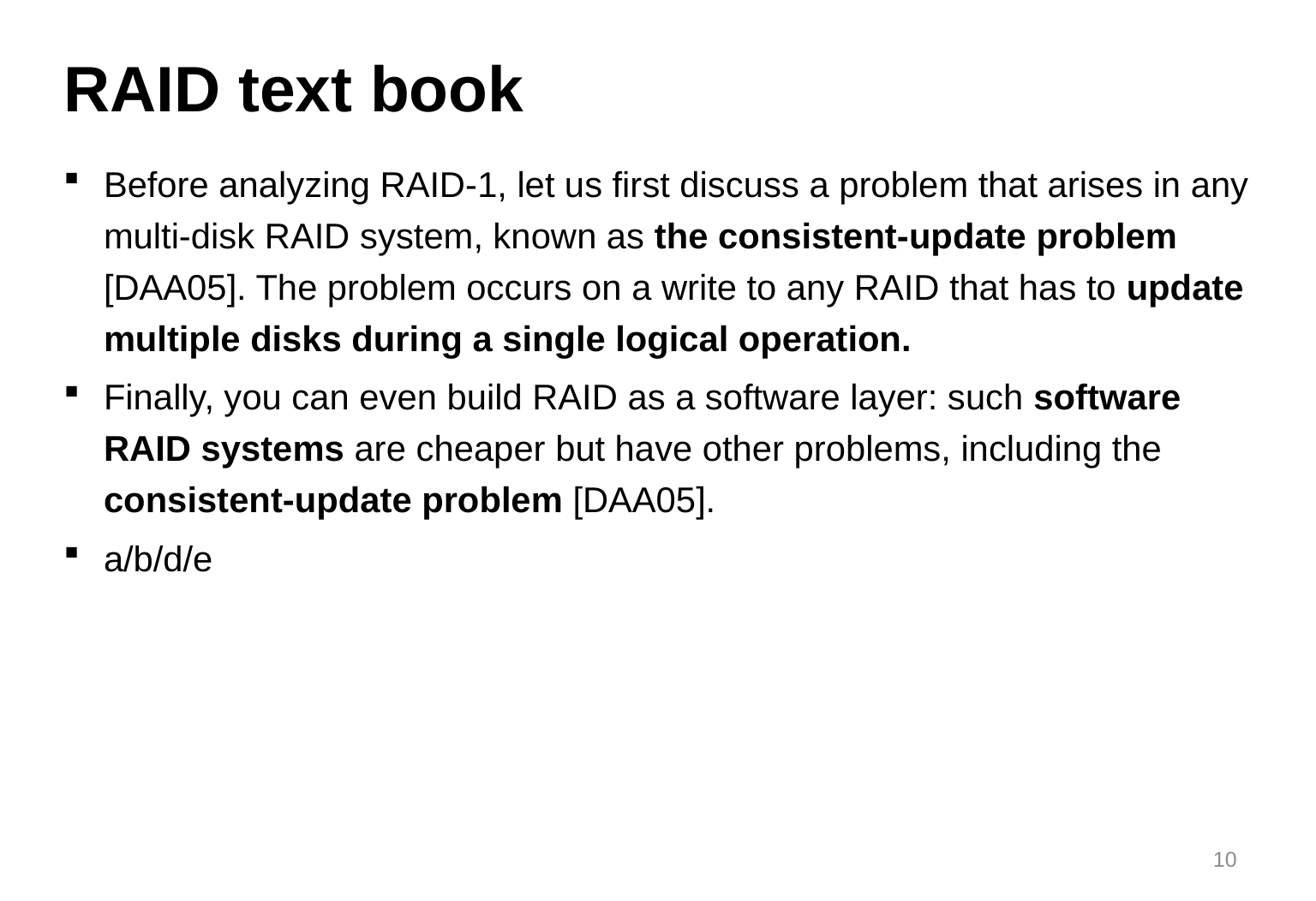

# RAID text book
Before analyzing RAID-1, let us first discuss a problem that arises in any multi-disk RAID system, known as the consistent-update problem [DAA05]. The problem occurs on a write to any RAID that has to update multiple disks during a single logical operation.
Finally, you can even build RAID as a software layer: such software RAID systems are cheaper but have other problems, including the consistent-update problem [DAA05].
a/b/d/e
10